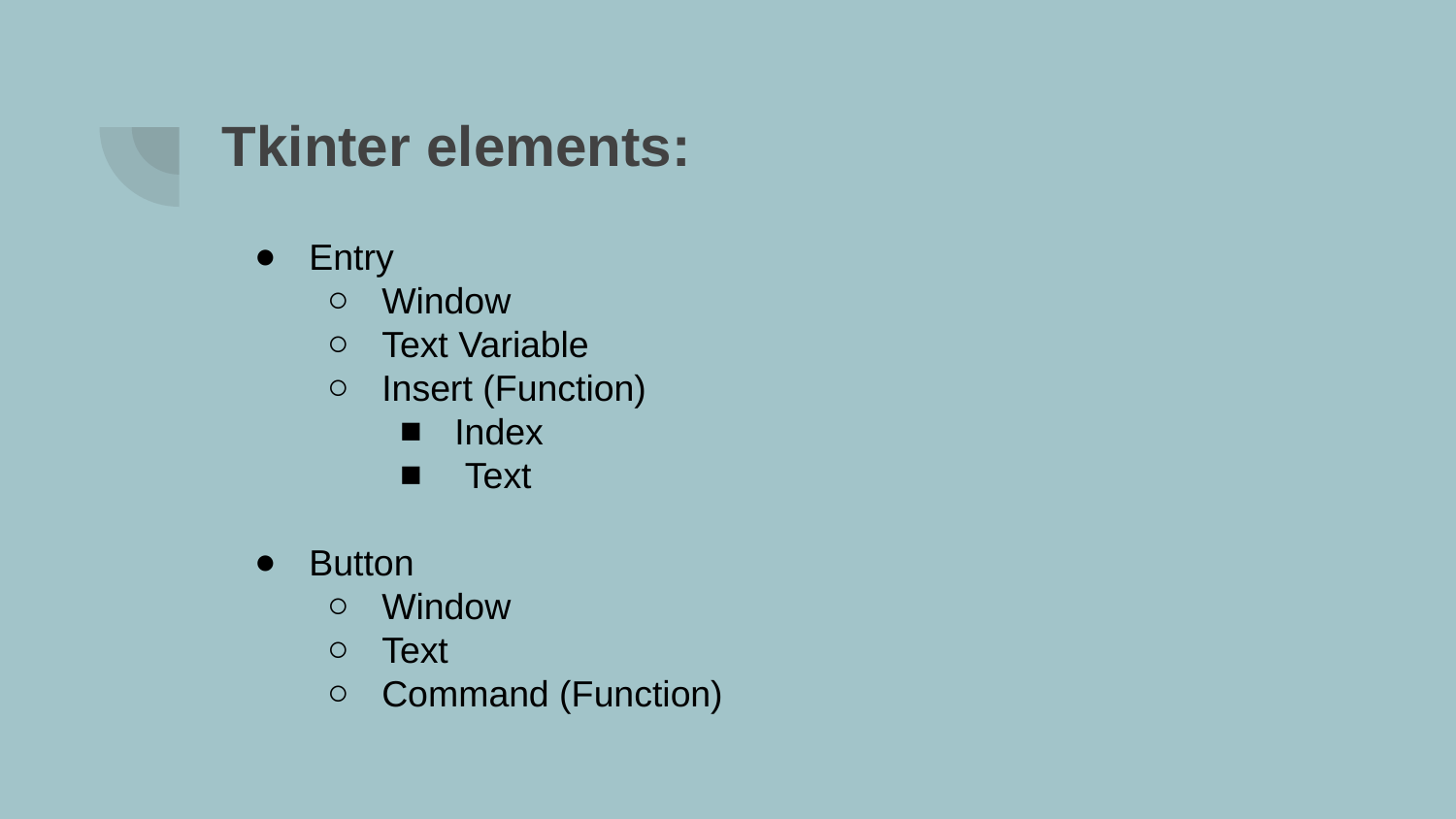

# Tkinter elements:
Entry
Window
Text Variable
Insert (Function)
Index
 Text

Button
Window
Text
Command (Function)